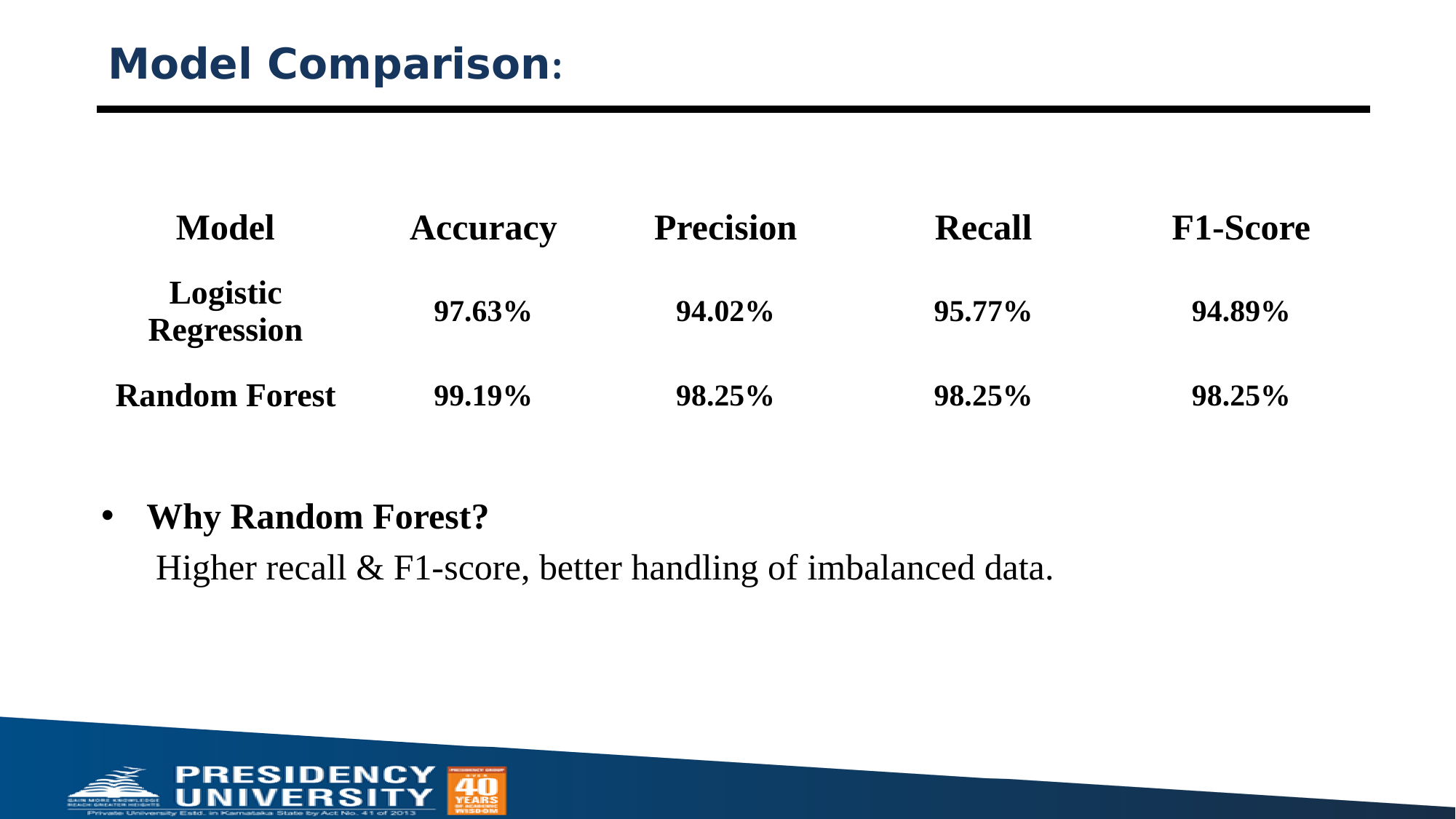

# Model Comparison:
| Model | Accuracy | Precision | Recall | F1-Score |
| --- | --- | --- | --- | --- |
| Logistic Regression | 97.63% | 94.02% | 95.77% | 94.89% |
| Random Forest | 99.19% | 98.25% | 98.25% | 98.25% |
Why Random Forest?
      Higher recall & F1-score, better handling of imbalanced data.